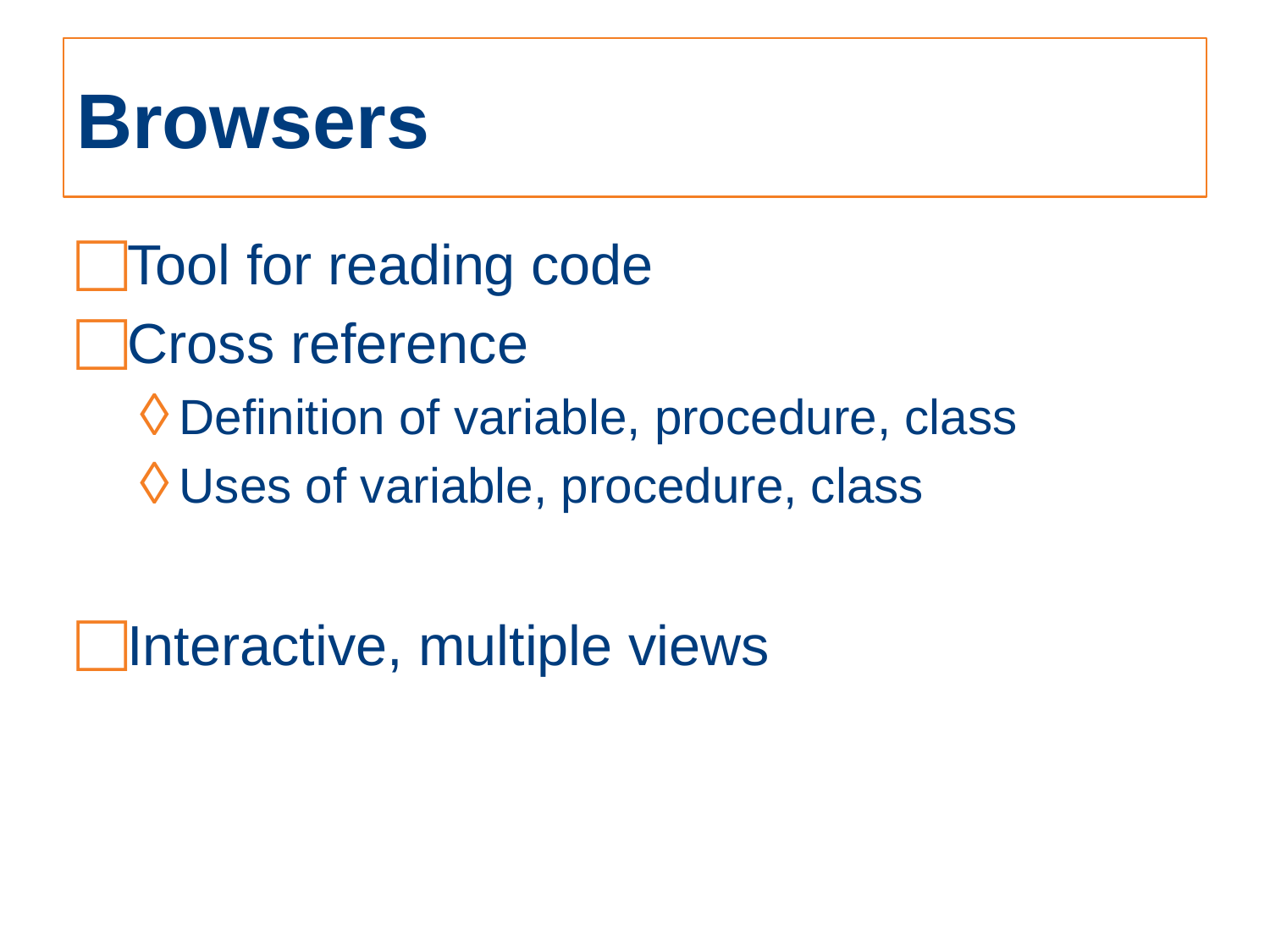

# Browsers
Tool for reading code
Cross reference
Definition of variable, procedure, class
Uses of variable, procedure, class

Interactive, multiple views